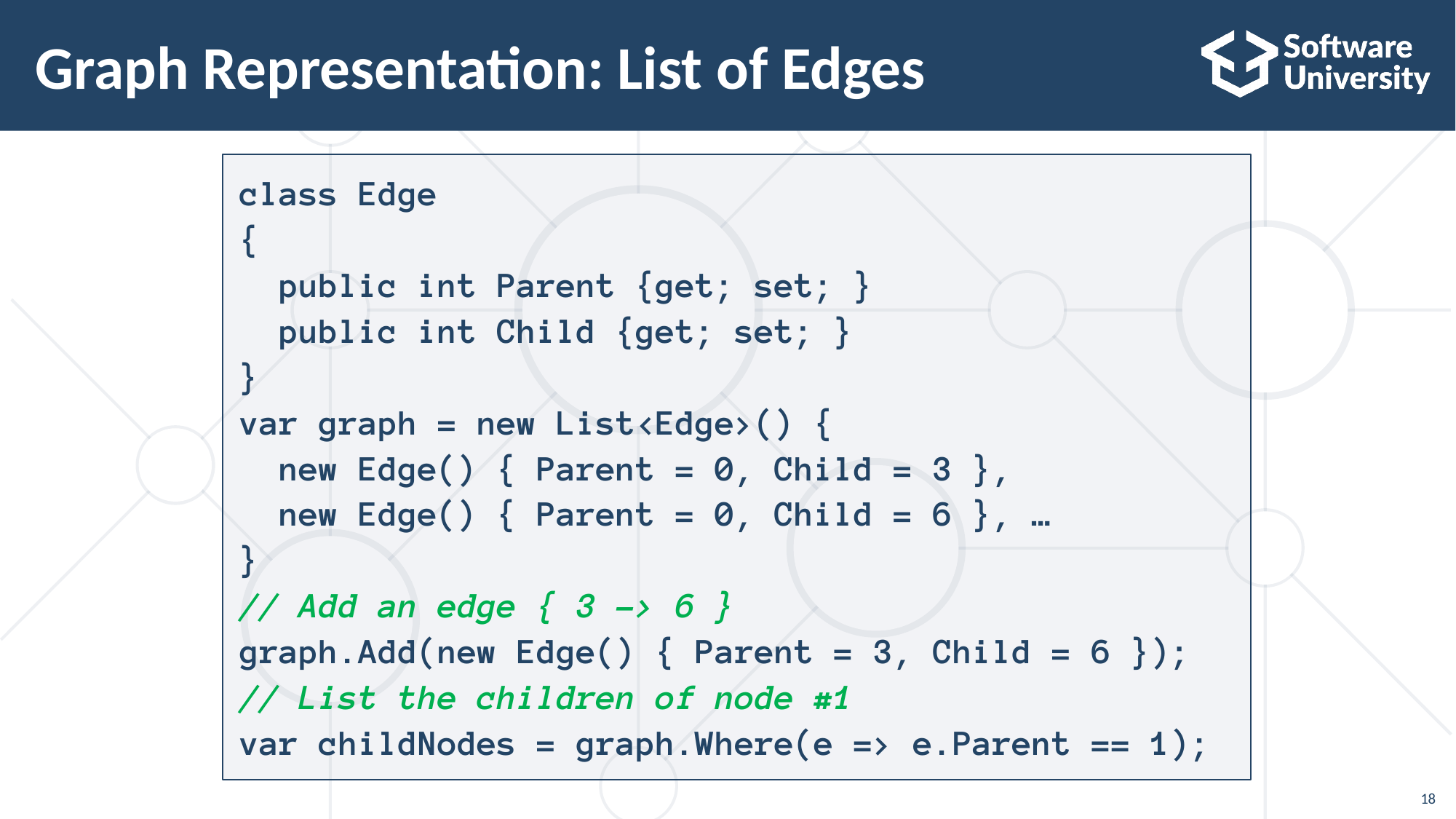

# Graph Representation: List of Edges
class Edge
{
  public int Parent {get; set; }
  public int Child {get; set; }
}
var graph = new List<Edge>() {
  new Edge() { Parent = 0, Child = 3 },
  new Edge() { Parent = 0, Child = 6 }, …
}
// Add an edge { 3 -> 6 }
graph.Add(new Edge() { Parent = 3, Child = 6 });
// List the children of node #1
var childNodes = graph.Where(e => e.Parent == 1);
18